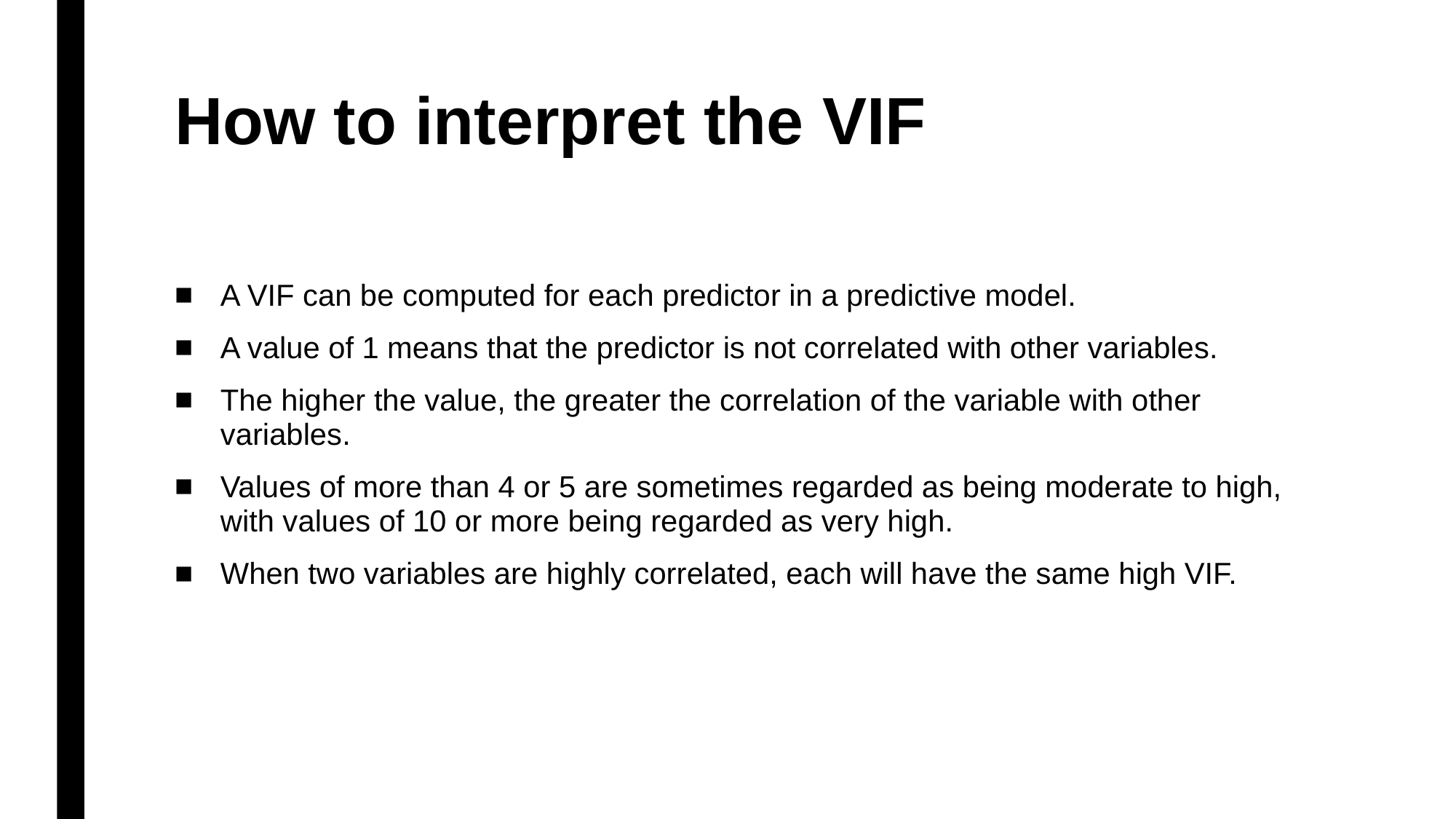

# How to interpret the VIF
A VIF can be computed for each predictor in a predictive model.
A value of 1 means that the predictor is not correlated with other variables.
The higher the value, the greater the correlation of the variable with other variables.
Values of more than 4 or 5 are sometimes regarded as being moderate to high, with values of 10 or more being regarded as very high.
When two variables are highly correlated, each will have the same high VIF.